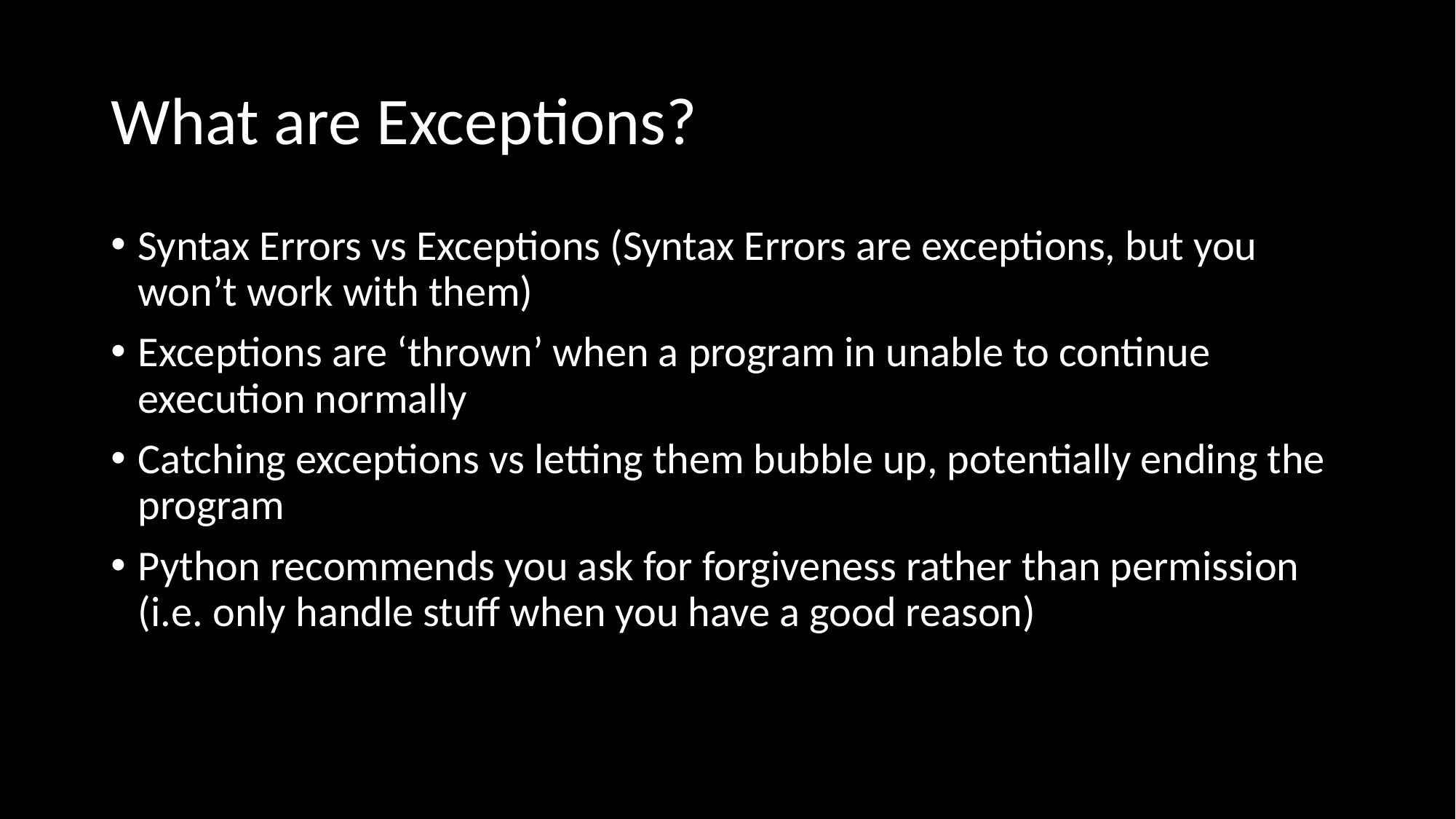

# What are Exceptions?
Syntax Errors vs Exceptions (Syntax Errors are exceptions, but you won’t work with them)
Exceptions are ‘thrown’ when a program in unable to continue execution normally
Catching exceptions vs letting them bubble up, potentially ending the program
Python recommends you ask for forgiveness rather than permission (i.e. only handle stuff when you have a good reason)